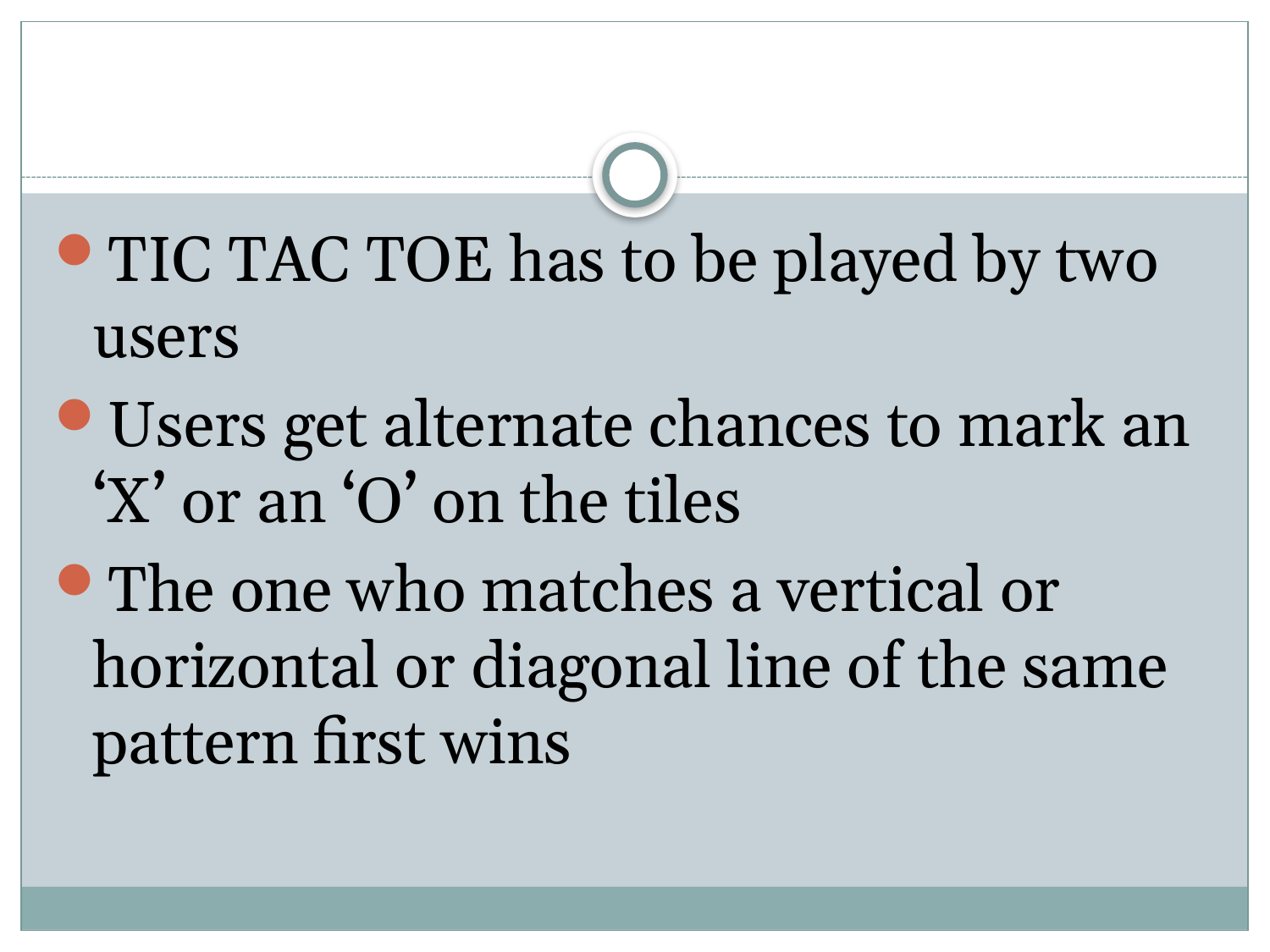

TIC TAC TOE has to be played by two users
Users get alternate chances to mark an ‘X’ or an ‘O’ on the tiles
The one who matches a vertical or horizontal or diagonal line of the same pattern first wins